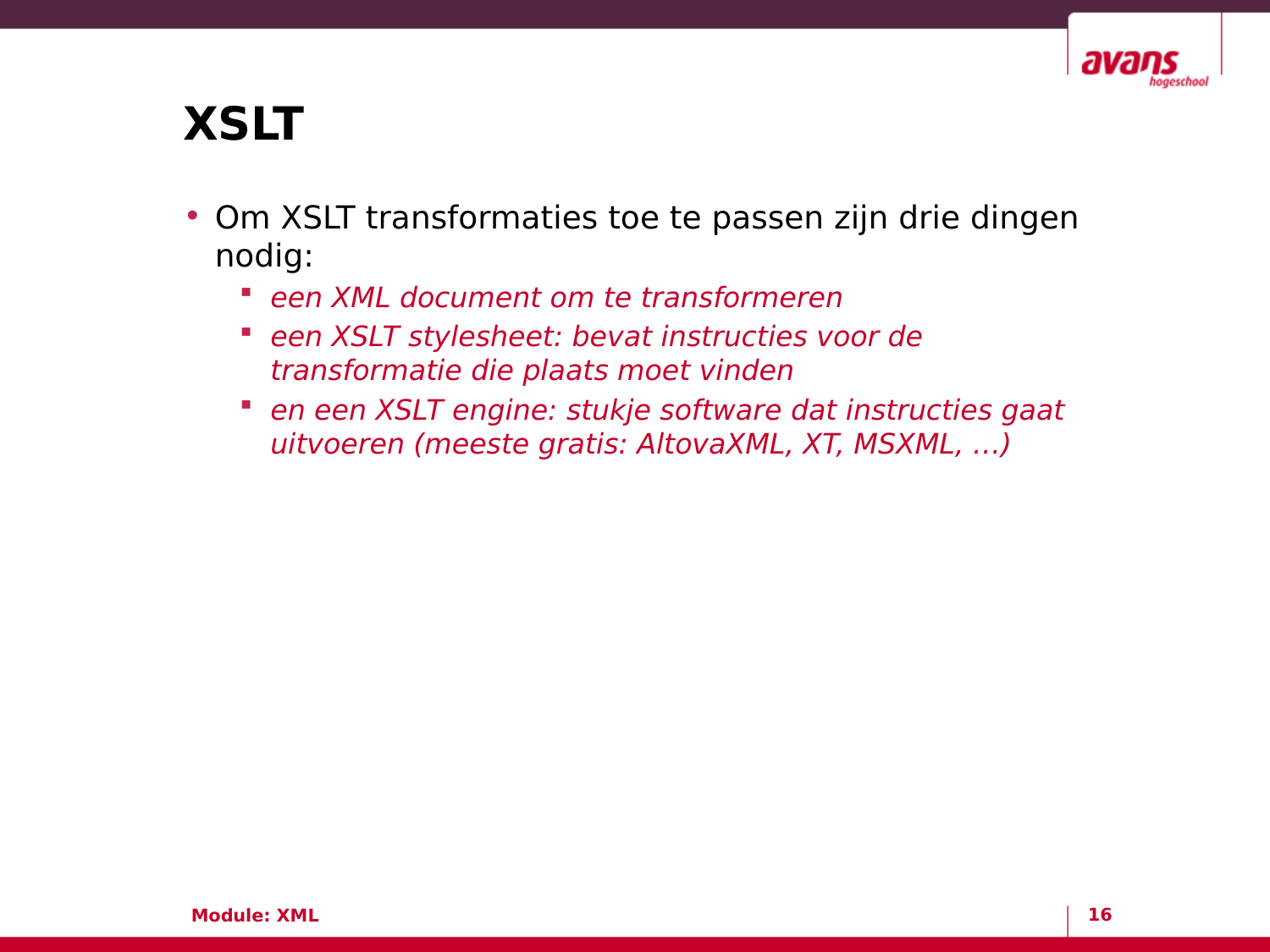

# XSLT
Om XSLT transformaties toe te passen zijn drie dingen nodig:
een XML document om te transformeren
een XSLT stylesheet: bevat instructies voor de transformatie die plaats moet vinden
en een XSLT engine: stukje software dat instructies gaat uitvoeren (meeste gratis: AltovaXML, XT, MSXML, …)
16